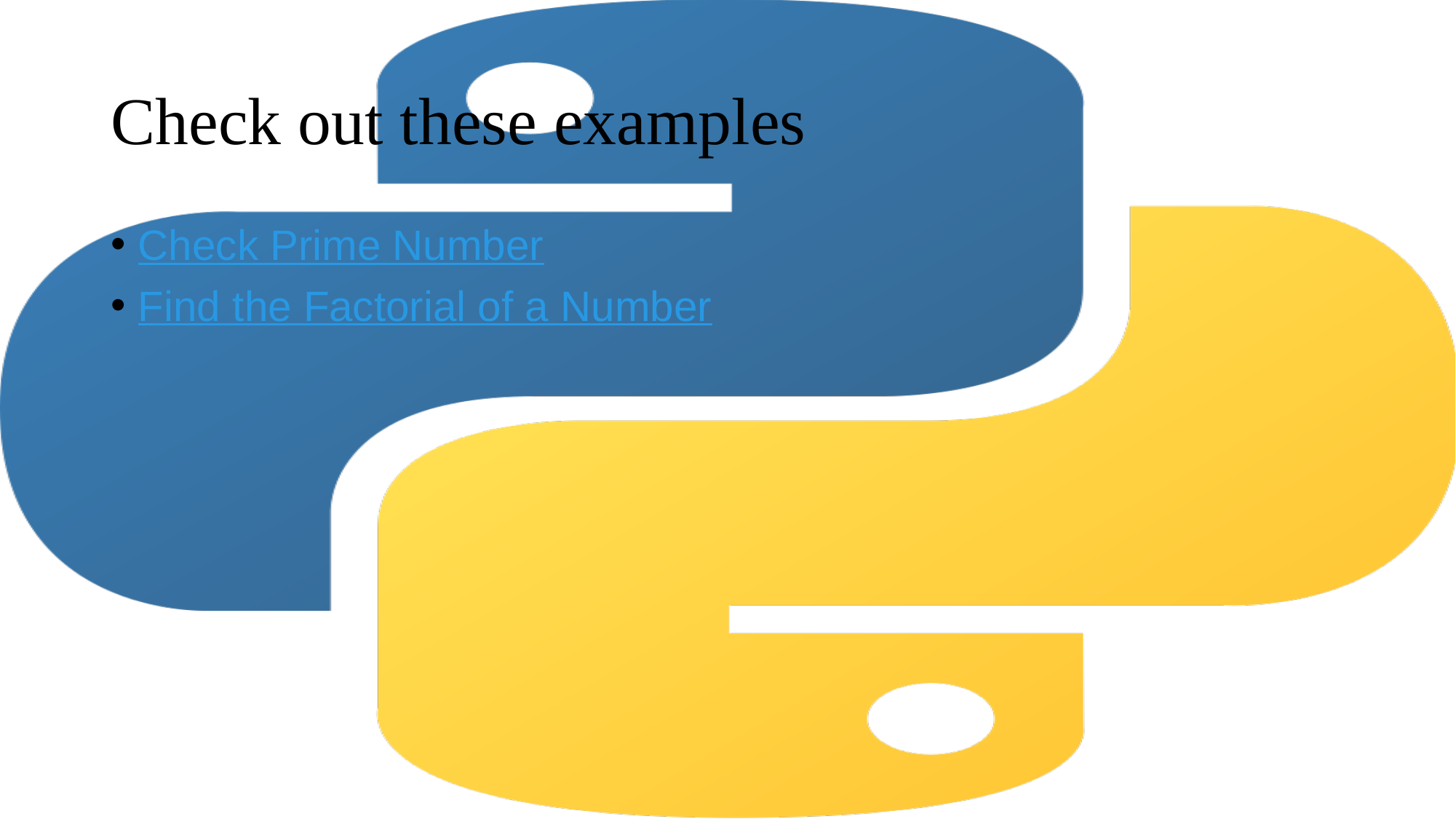

# Check out these examples
Check Prime Number
Find the Factorial of a Number